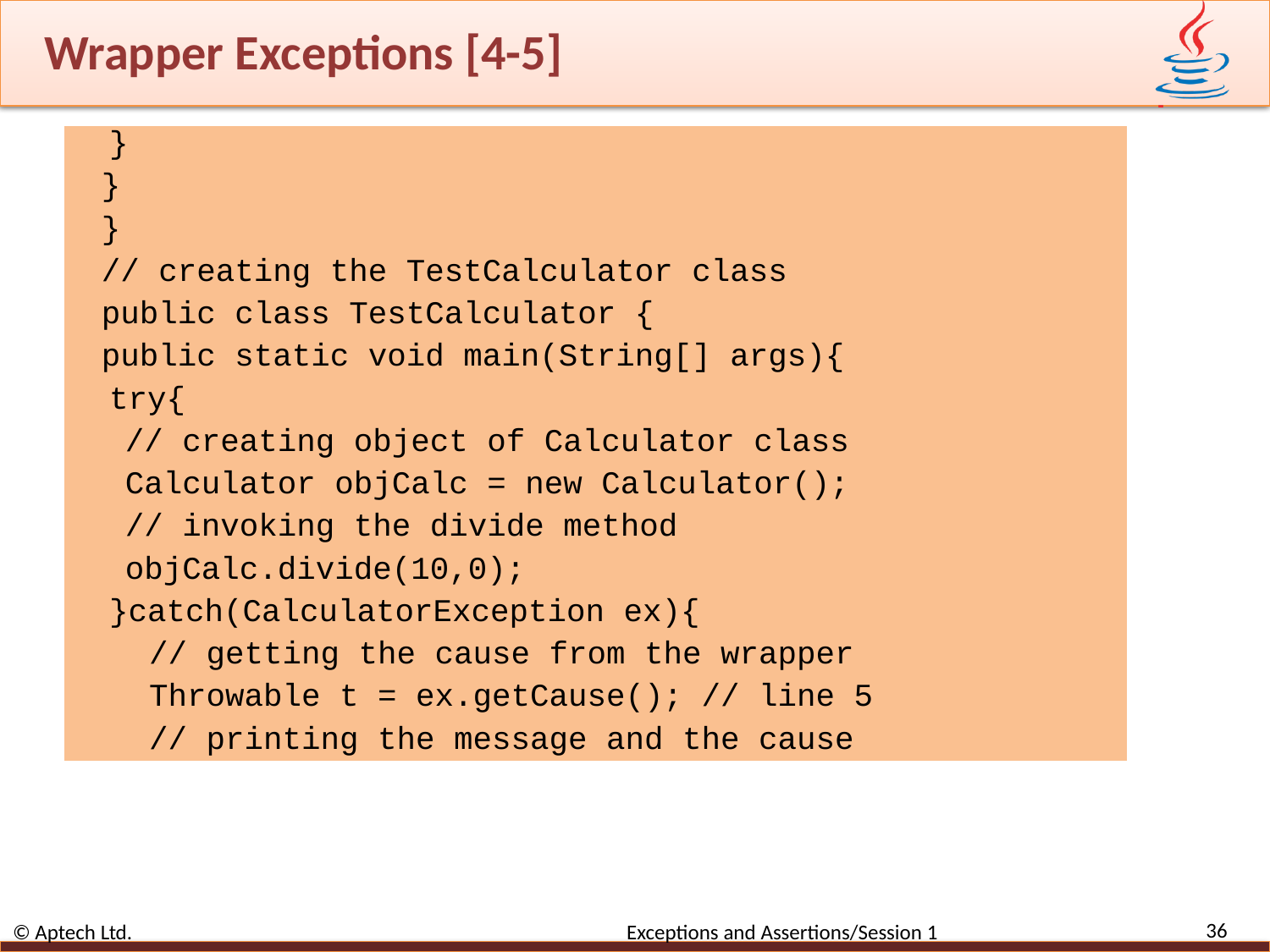

# Wrapper Exceptions [4-5]
}
}
}
// creating the TestCalculator class
public class TestCalculator {
public static void main(String[] args){
try{
// creating object of Calculator class
Calculator objCalc = new Calculator();
// invoking the divide method
objCalc.divide(10,0);
}catch(CalculatorException ex){
// getting the cause from the wrapper
Throwable t = ex.getCause(); // line 5
// printing the message and the cause

36
© Aptech Ltd.                                                                                                      Exceptions and Assertions/Session 1